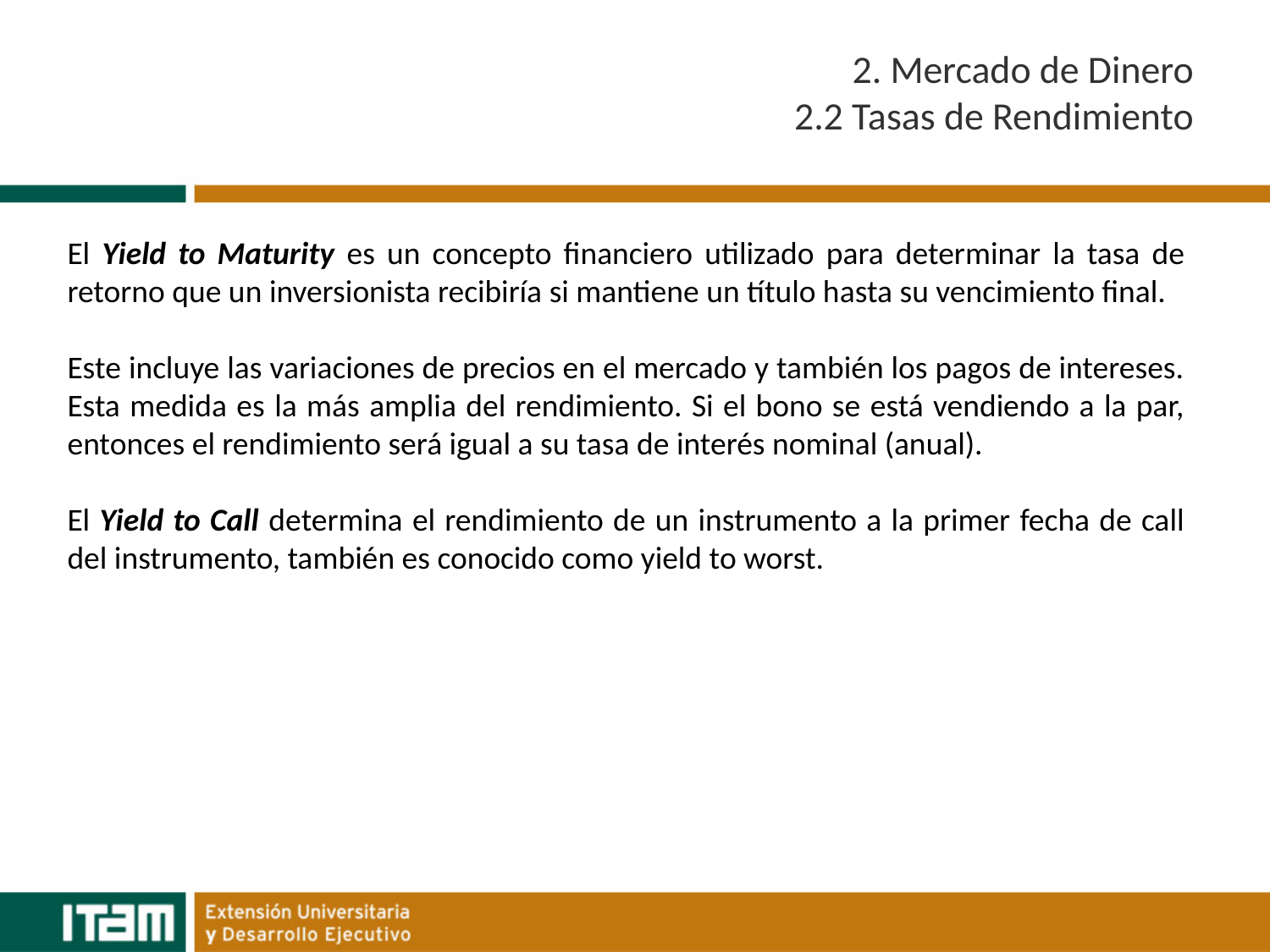

# 2. Mercado de Dinero 2.2 Tasas de Rendimiento
El Yield to Maturity es un concepto financiero utilizado para determinar la tasa de retorno que un inversionista recibiría si mantiene un título hasta su vencimiento final.

Este incluye las variaciones de precios en el mercado y también los pagos de intereses. Esta medida es la más amplia del rendimiento. Si el bono se está vendiendo a la par, entonces el rendimiento será igual a su tasa de interés nominal (anual).

El Yield to Call determina el rendimiento de un instrumento a la primer fecha de call del instrumento, también es conocido como yield to worst.